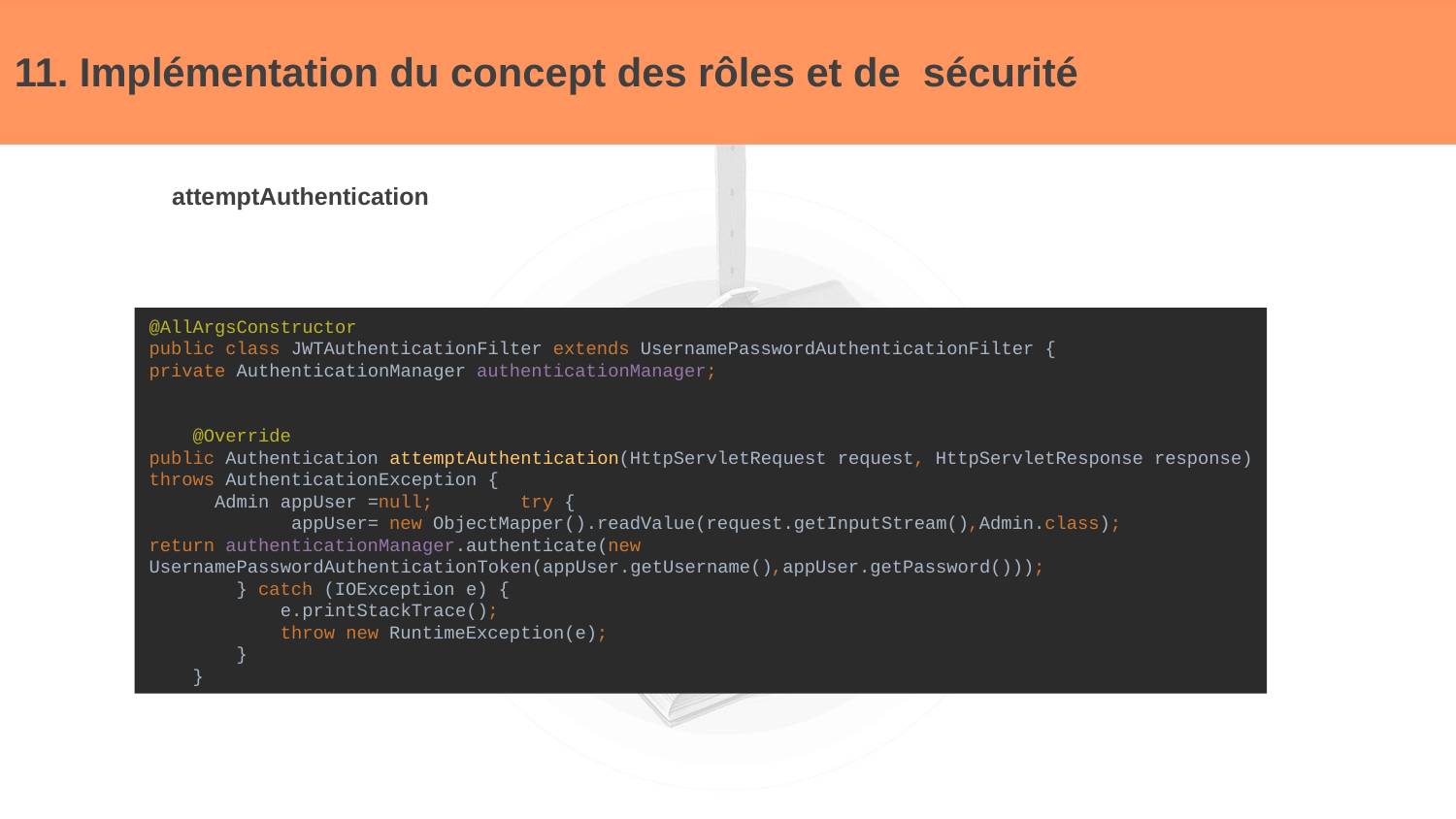

# 11. Implémentation du concept des rôles et de  sécurité
attemptAuthentication

@AllArgsConstructor
public class JWTAuthenticationFilter extends UsernamePasswordAuthenticationFilter {
private AuthenticationManager authenticationManager;
    @Override
public Authentication attemptAuthentication(HttpServletRequest request, HttpServletResponse response)
throws AuthenticationException {
      Admin appUser =null;        try {
             appUser= new ObjectMapper().readValue(request.getInputStream(),Admin.class);
return authenticationManager.authenticate(new
UsernamePasswordAuthenticationToken(appUser.getUsername(),appUser.getPassword()));
        } catch (IOException e) {
            e.printStackTrace();
            throw new RuntimeException(e);
        }
    }